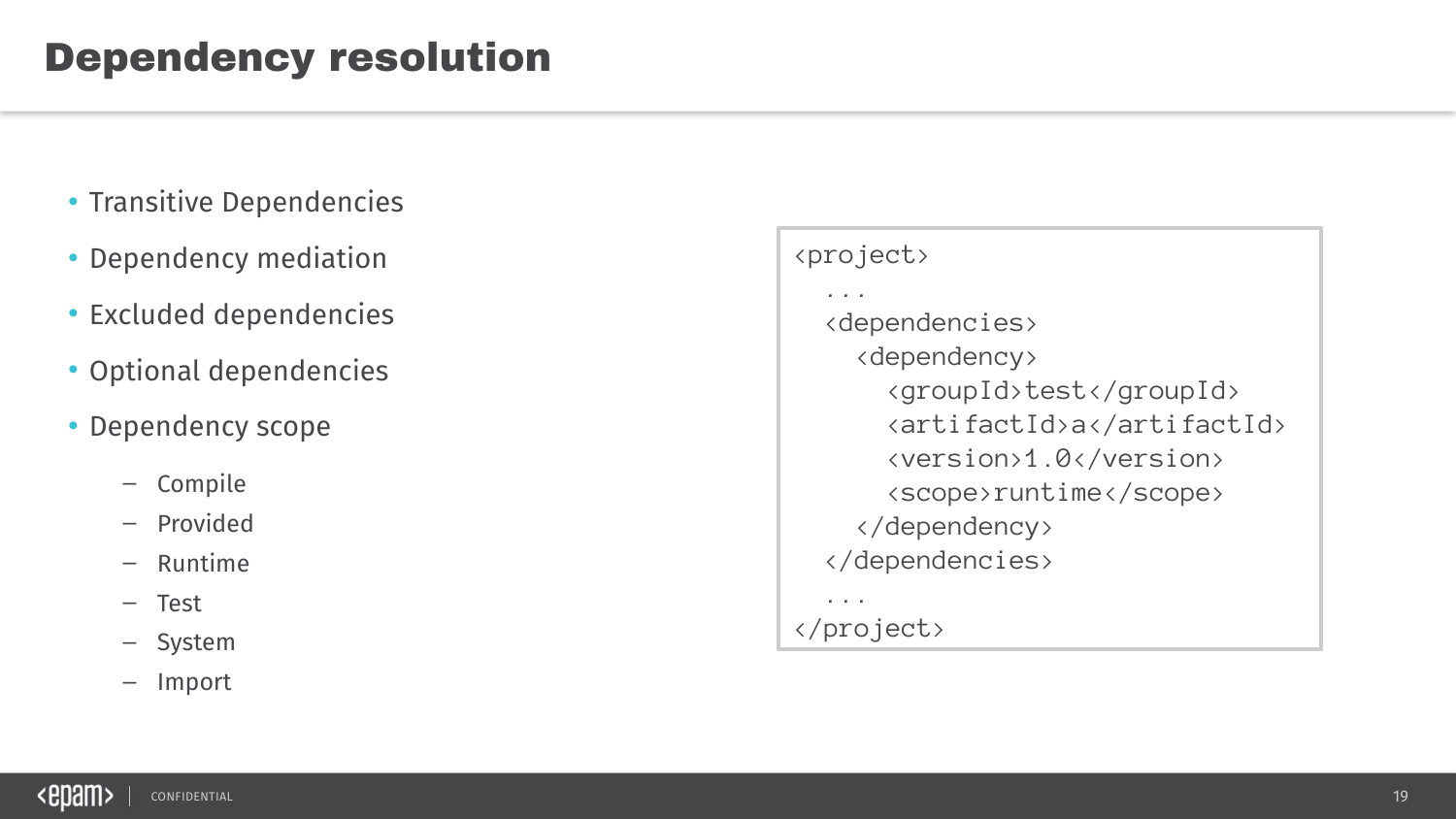

Dependency resolution
Transitive Dependencies
Dependency mediation
Excluded dependencies
Optional dependencies
Dependency scope
Compile
Provided
Runtime
Test
System
Import
<project>
  ...
  <dependencies>
    <dependency>
      <groupId>test</groupId>
      <artifactId>a</artifactId>
      <version>1.0</version>
      <scope>runtime</scope>
    </dependency>
  </dependencies>
  ...
</project>